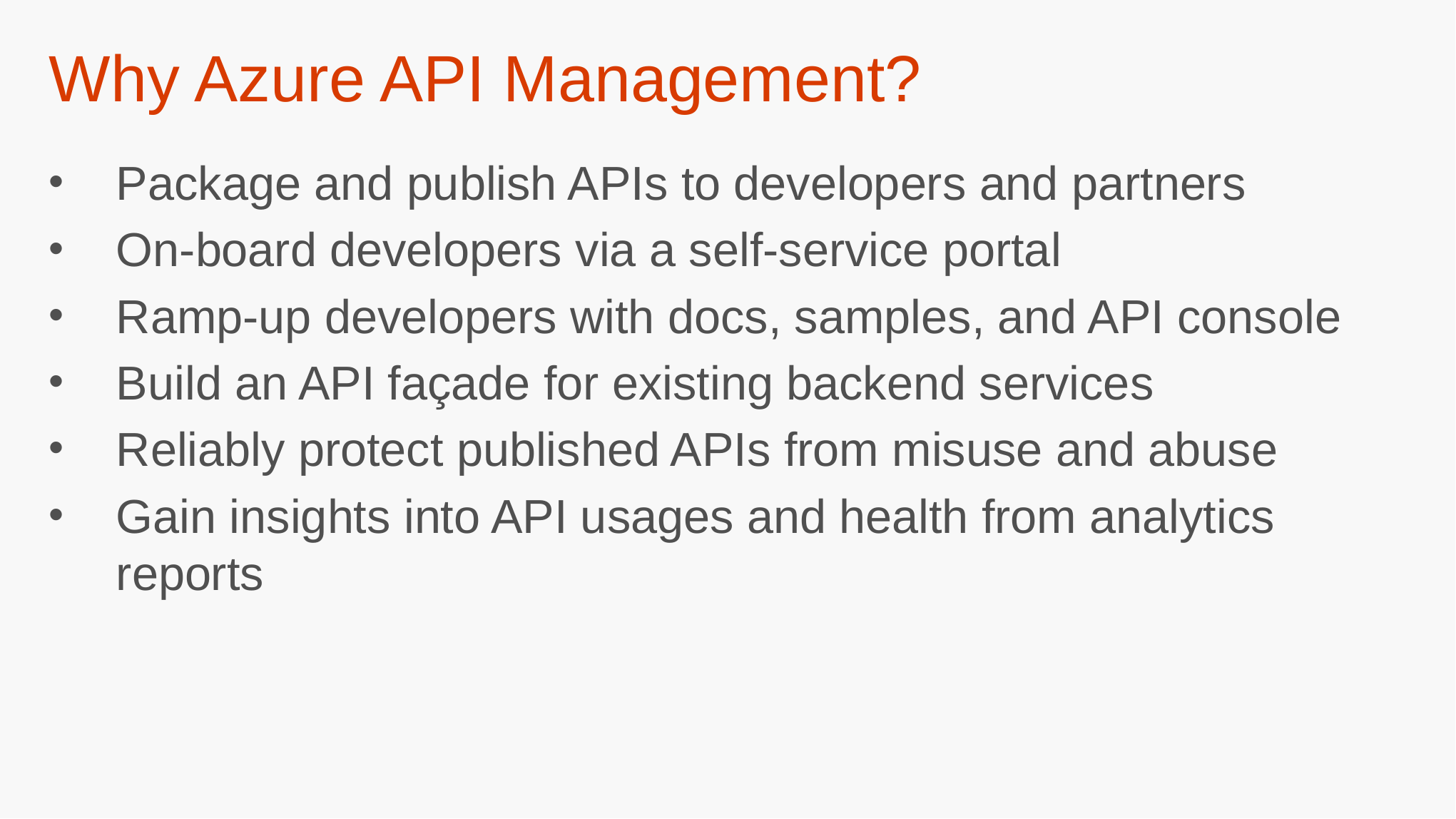

# Why Azure API Management?
Package and publish APIs to developers and partners
On-board developers via a self-service portal
Ramp-up developers with docs, samples, and API console
Build an API façade for existing backend services
Reliably protect published APIs from misuse and abuse
Gain insights into API usages and health from analytics reports